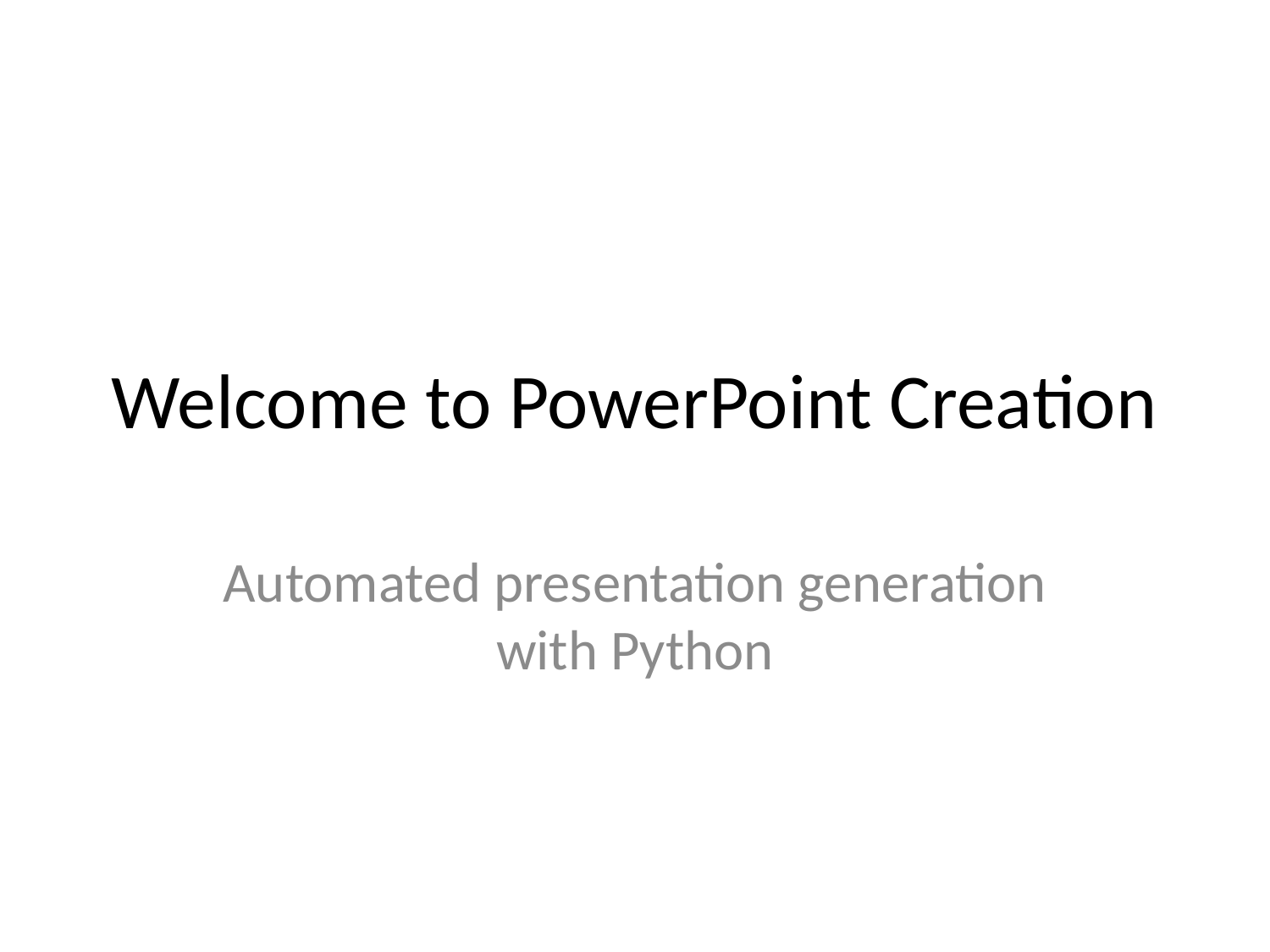

# Welcome to PowerPoint Creation
Automated presentation generation with Python